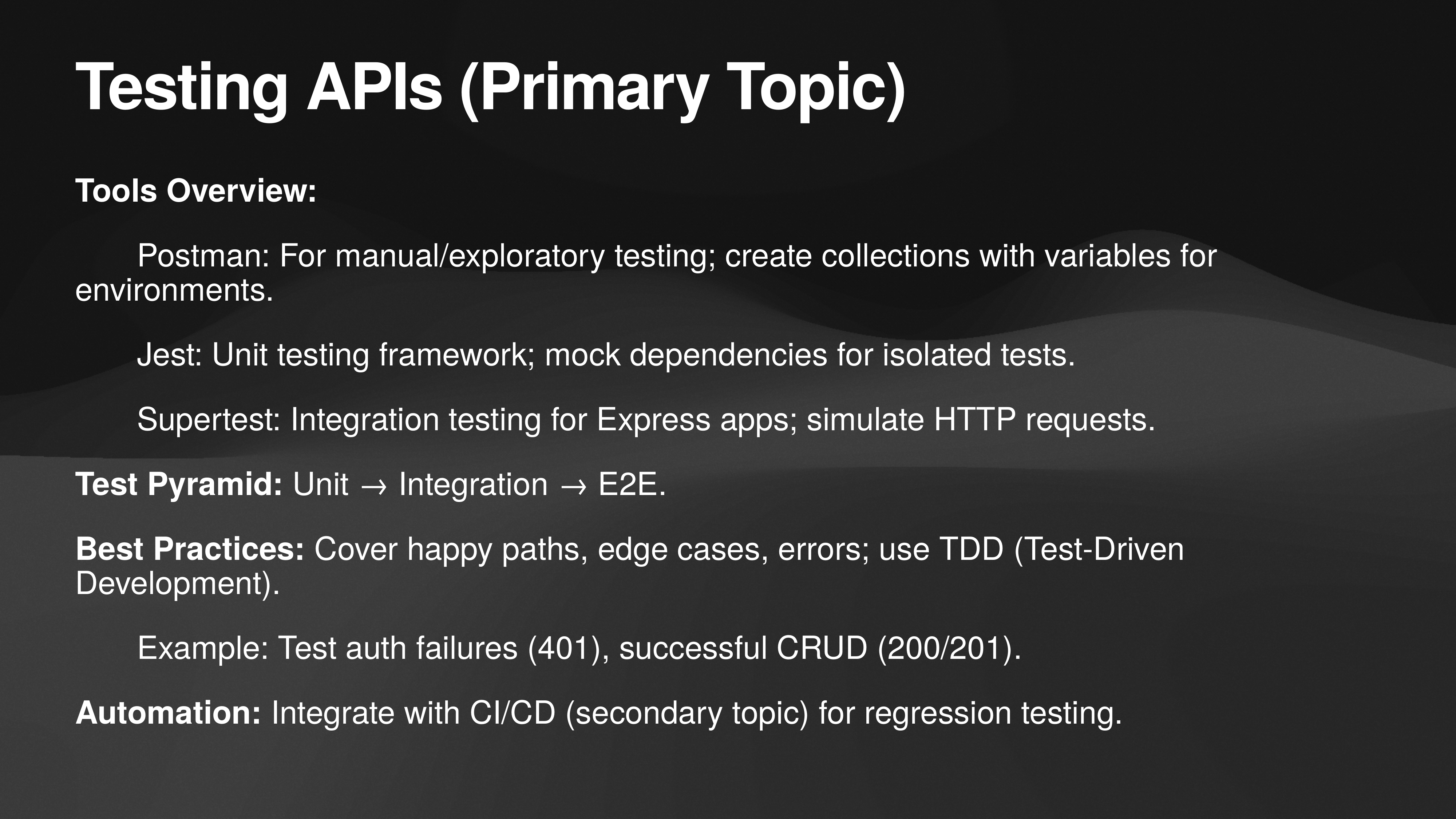

# Testing APIs (Primary Topic)
Tools Overview:
       Postman: For manual/exploratory testing; create collections with variables for environments.
       Jest: Unit testing framework; mock dependencies for isolated tests.
       Supertest: Integration testing for Express apps; simulate HTTP requests.
Test Pyramid: Unit → Integration → E2E.
Best Practices: Cover happy paths, edge cases, errors; use TDD (Test-Driven Development).
       Example: Test auth failures (401), successful CRUD (200/201).
Automation: Integrate with CI/CD (secondary topic) for regression testing.